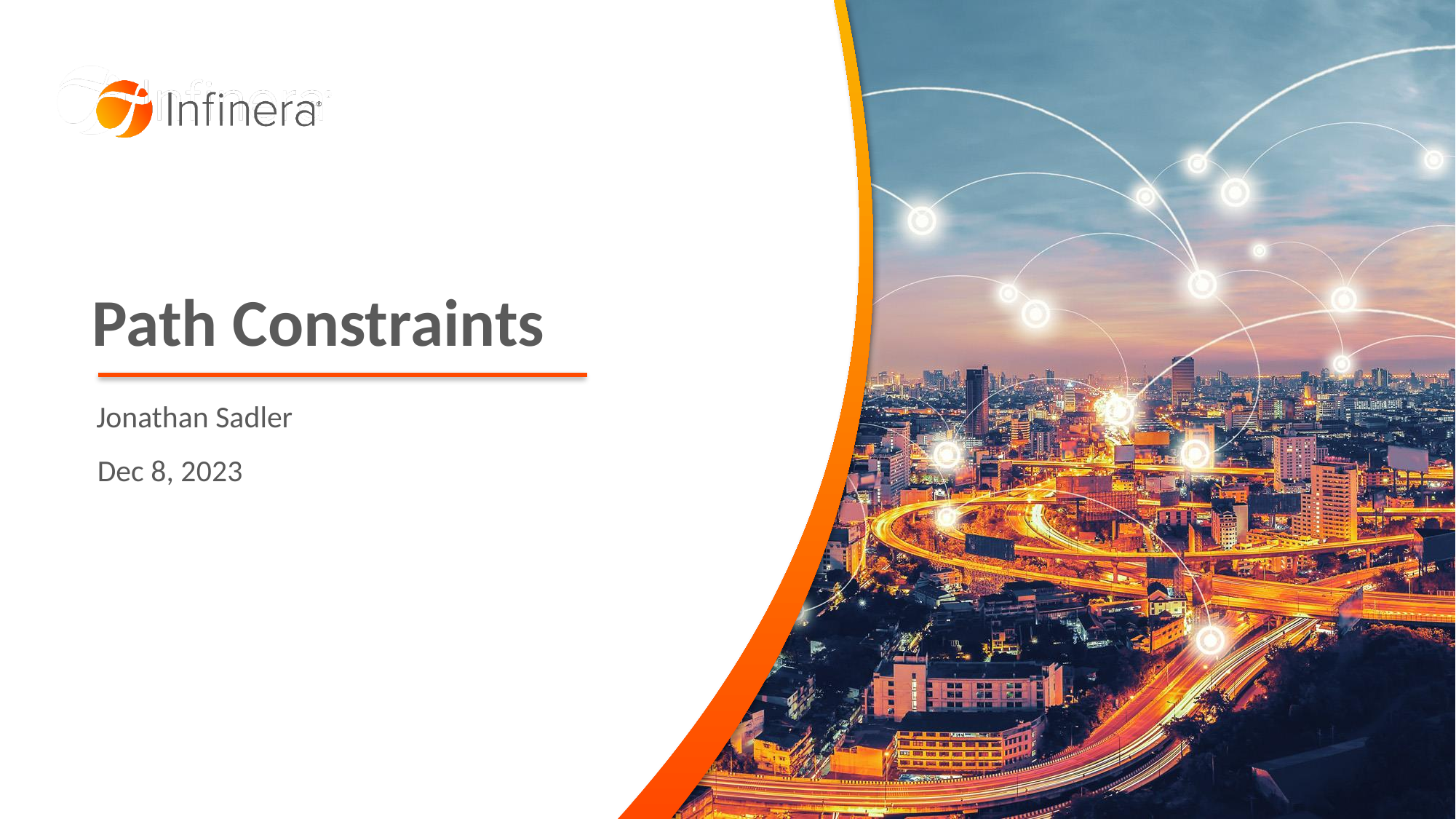

# Path Constraints
Jonathan Sadler
Dec 8, 2023